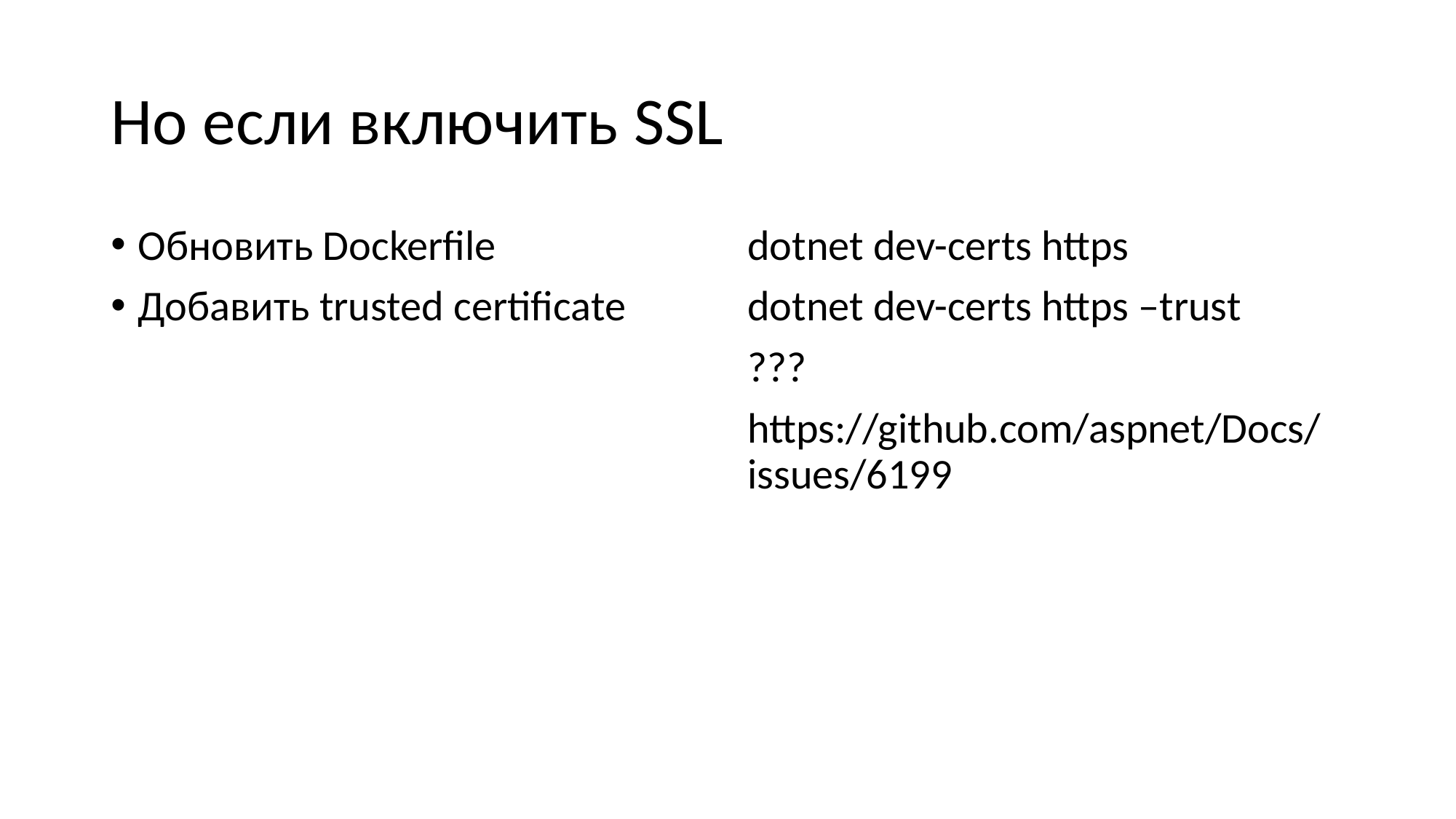

# Но если включить SSL
Обновить Dockerfile
Добавить trusted certificate
dotnet dev-certs https
dotnet dev-certs https –trust
???
https://github.com/aspnet/Docs/issues/6199